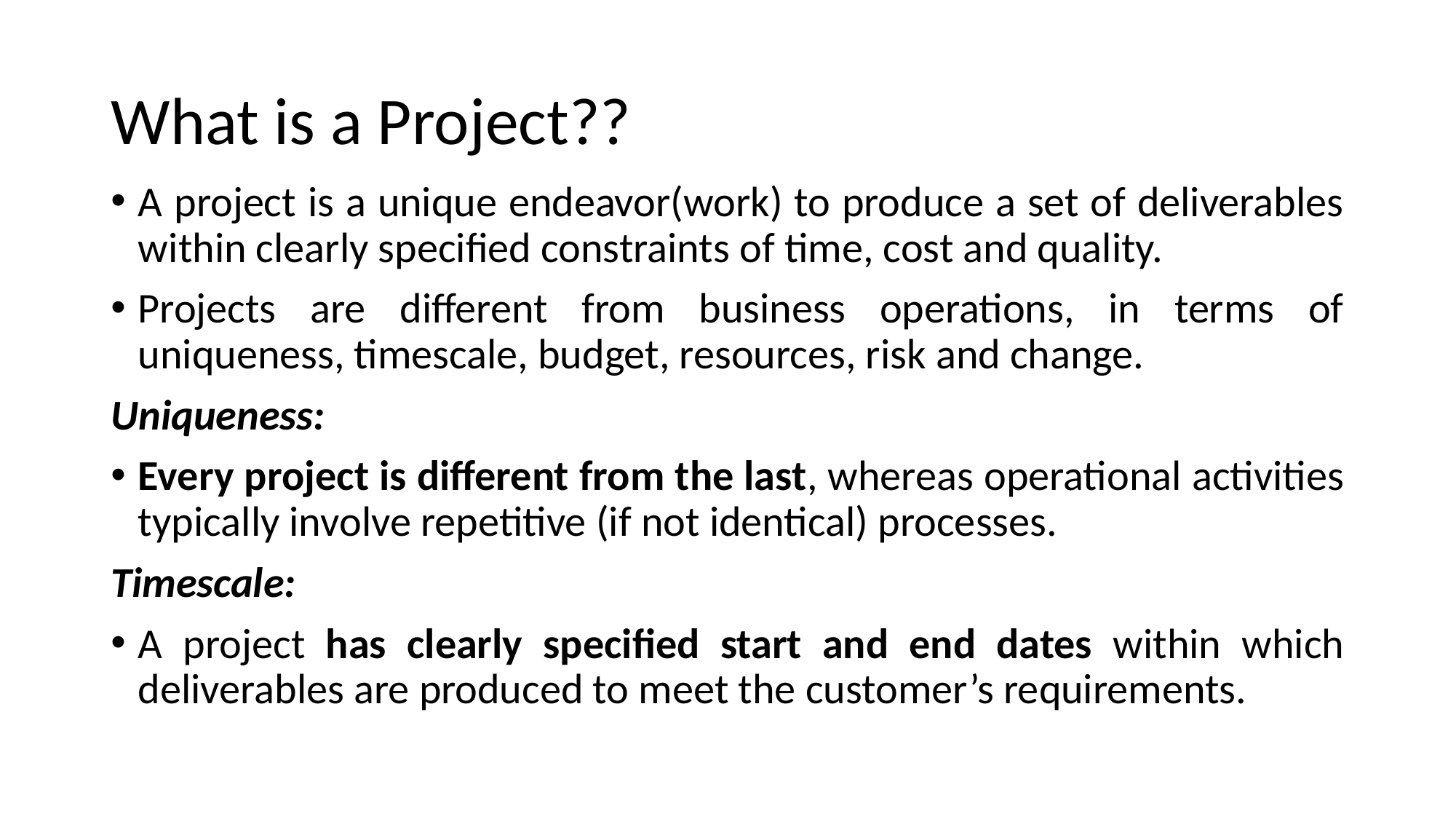

# What is a Project??
A project is a unique endeavor(work) to produce a set of deliverables within clearly specified constraints of time, cost and quality.
Projects are different from business operations, in terms of uniqueness, timescale, budget, resources, risk and change.
Uniqueness:
Every project is different from the last, whereas operational activities typically involve repetitive (if not identical) processes.
Timescale:
A project has clearly specified start and end dates within which deliverables are produced to meet the customer’s requirements.